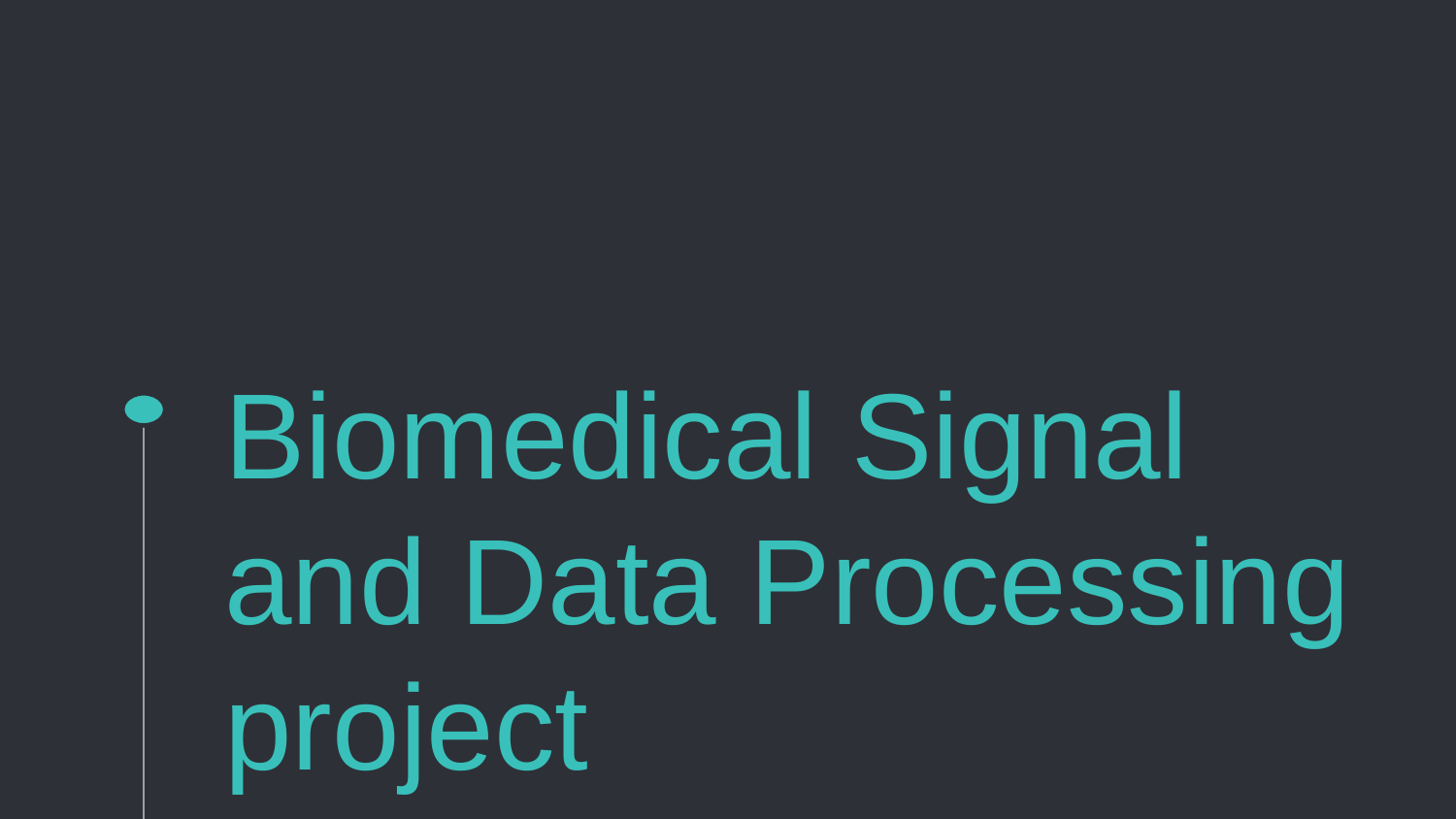

# Biomedical Signal and Data Processing project